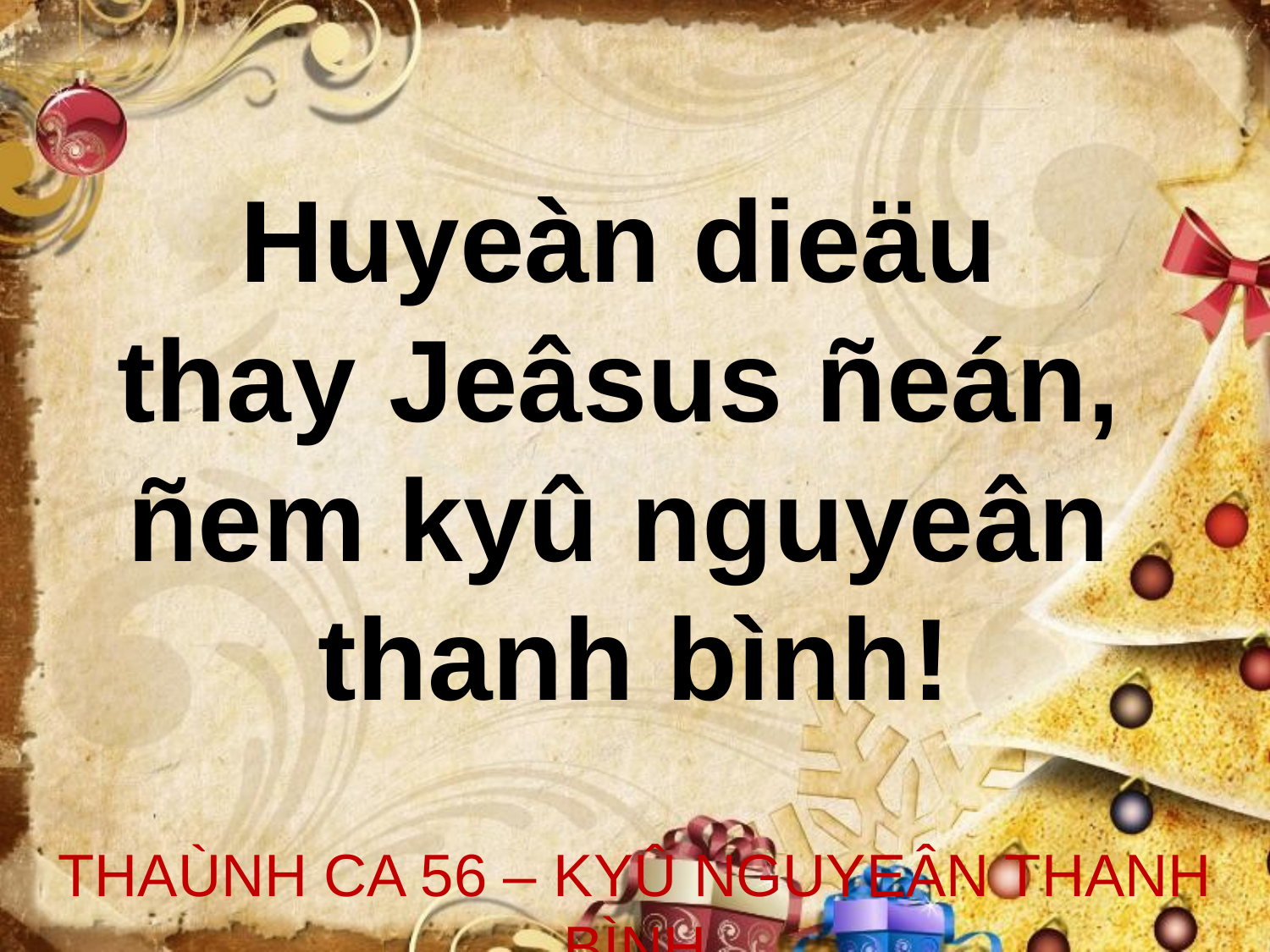

Huyeàn dieäu
thay Jeâsus ñeán,
ñem kyû nguyeân
thanh bình!
THAÙNH CA 56 – KYÛ NGUYEÂN THANH BÌNH